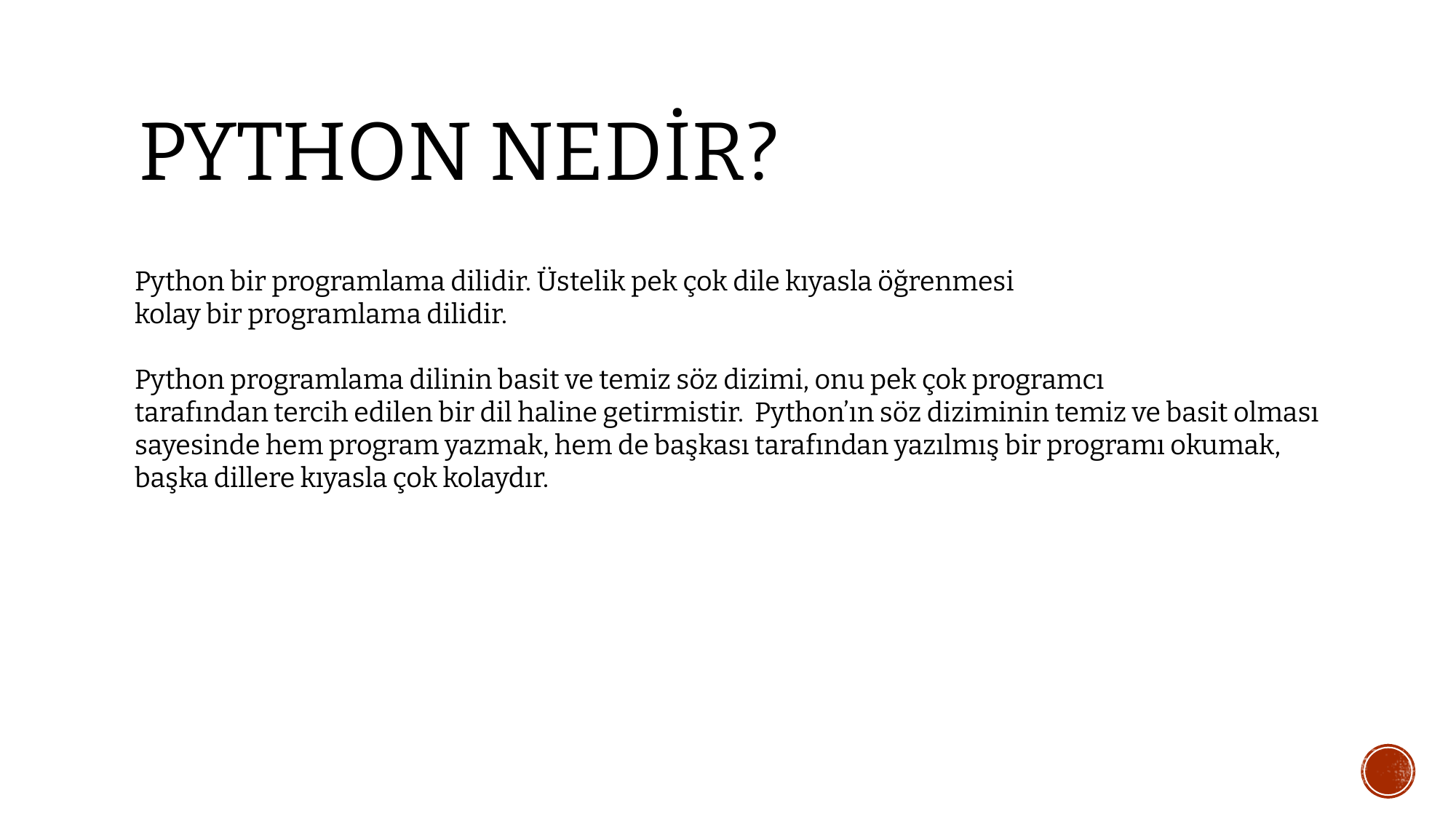

# Python nedir?
Python bir programlama dilidir. Üstelik pek çok dile kıyasla öğrenmesi
kolay bir programlama dilidir.

Python programlama dilinin basit ve temiz söz dizimi, onu pek çok programcı
tarafından tercih edilen bir dil haline getirmistir.  Python’ın söz diziminin temiz ve basit olması
sayesinde hem program yazmak, hem de başkası tarafından yazılmış bir programı okumak,
başka dillere kıyasla çok kolaydır.